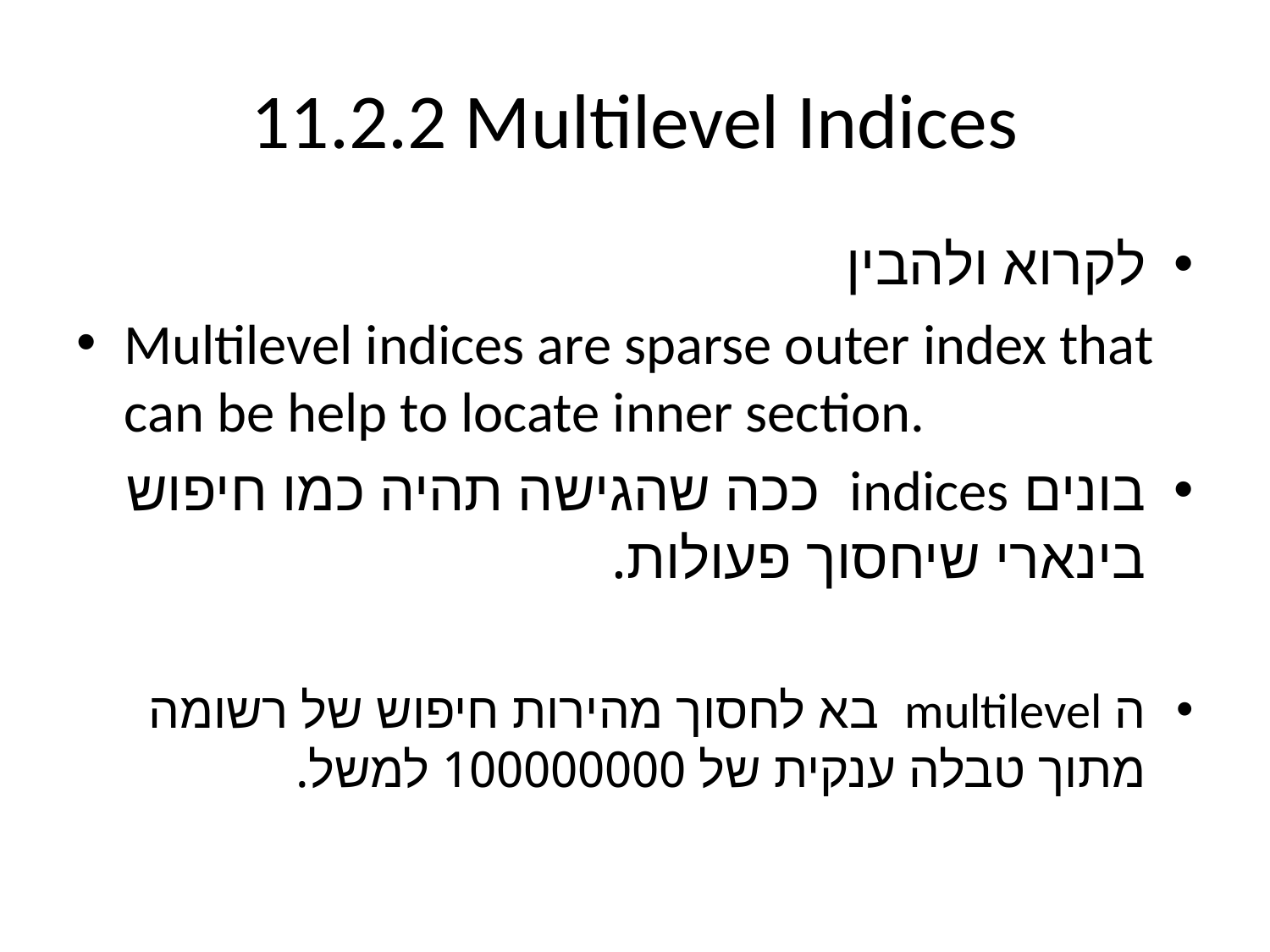

# 11.2.2 Multilevel Indices
לקרוא ולהבין
Multilevel indices are sparse outer index that can be help to locate inner section.
בונים indices  ככה שהגישה תהיה כמו חיפוש בינארי שיחסוך פעולות.

ה multilevel  בא לחסוך מהירות חיפוש של רשומה מתוך טבלה ענקית של 100000000 למשל.